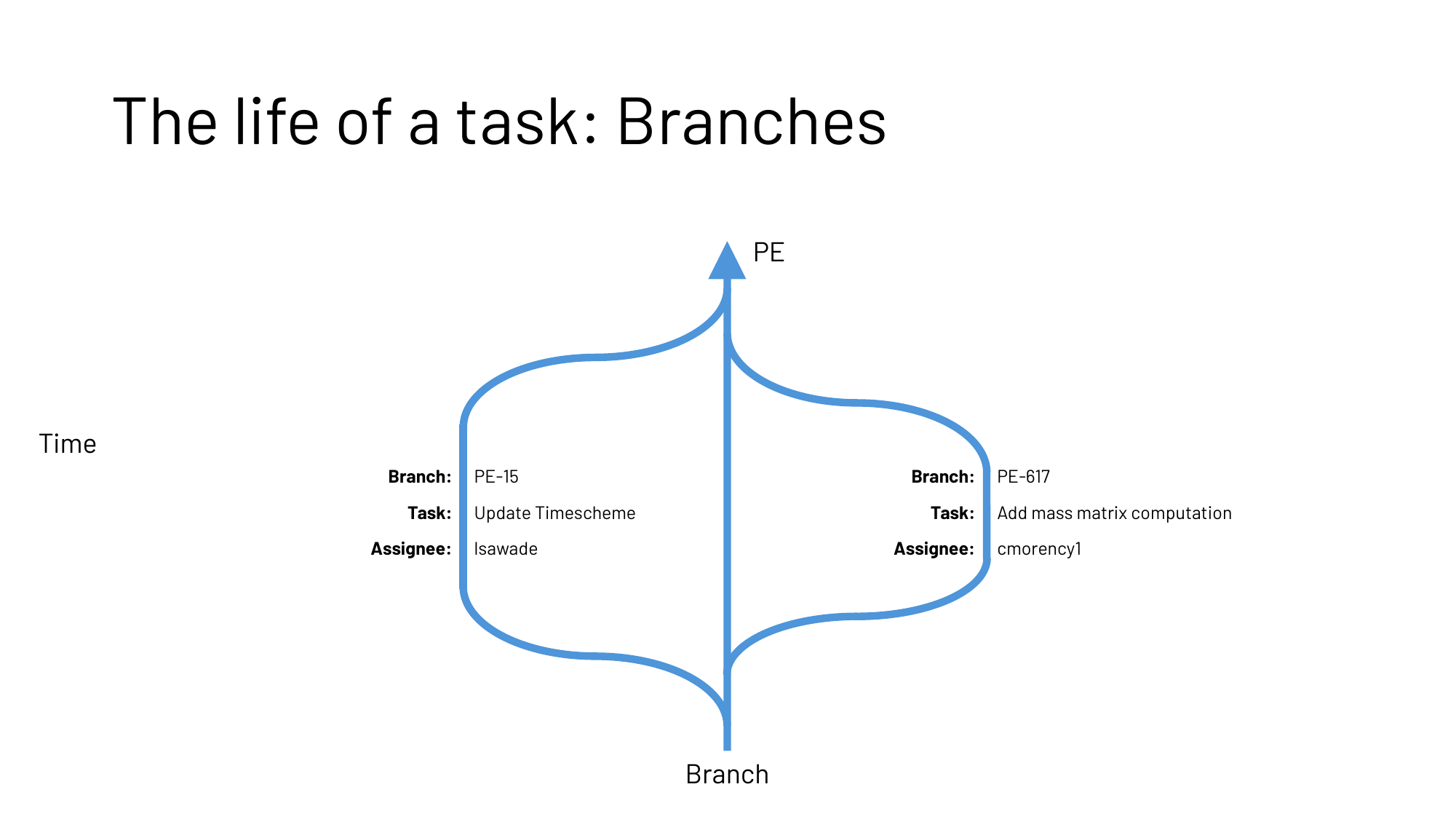

# The life of a task: Branches

PE

Time
| Branch: | PE-15 |
| --- | --- |
| Task: | Update Timescheme |
| Assignee: | lsawade |
| Branch: | PE-617 |
| --- | --- |
| Task: | Add mass matrix computation |
| Assignee: | cmorency1 |

Branch